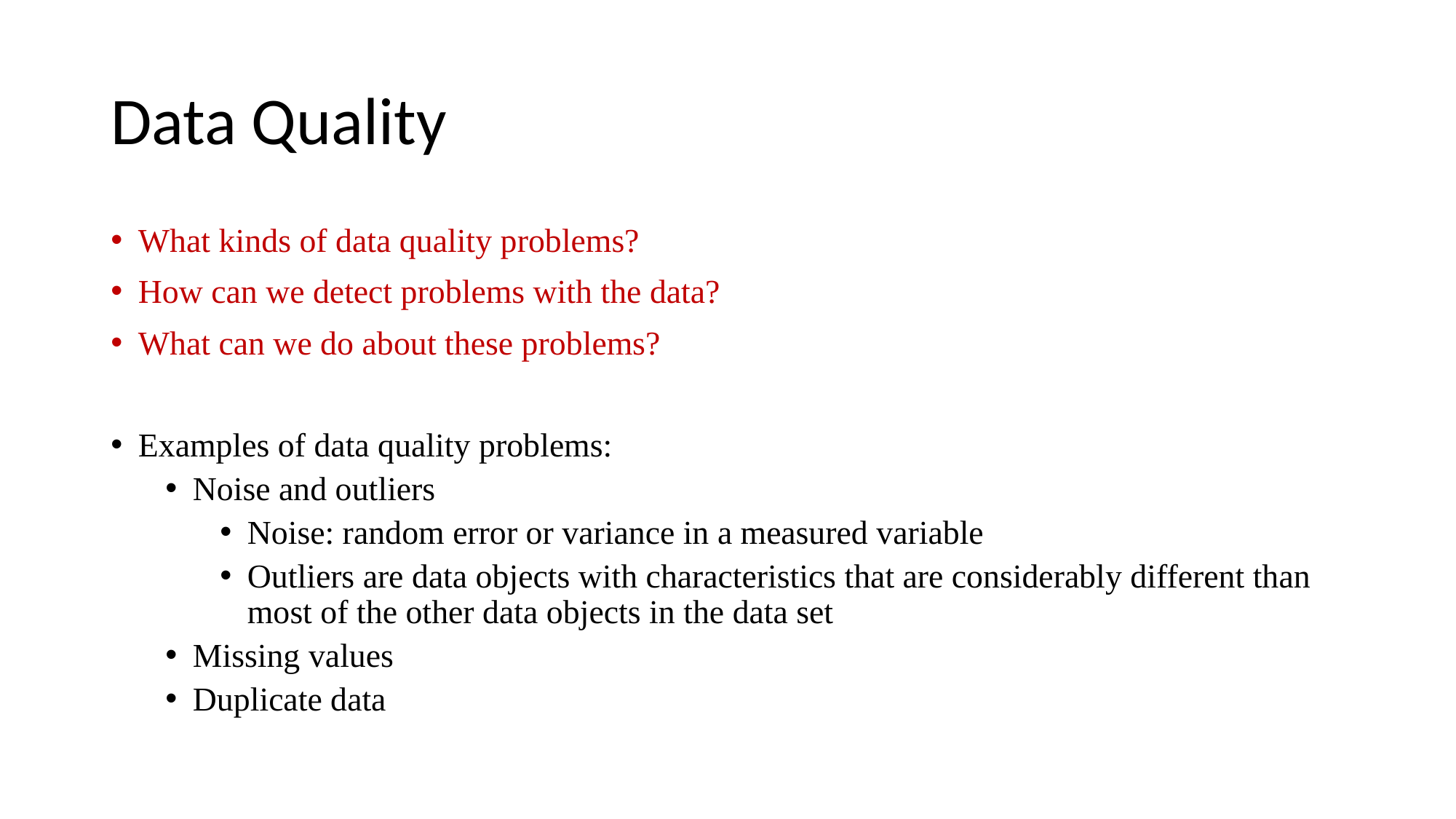

# Data Quality
What kinds of data quality problems?
How can we detect problems with the data?
What can we do about these problems?

Examples of data quality problems:
Noise and outliers
Noise: random error or variance in a measured variable
Outliers are data objects with characteristics that are considerably different than most of the other data objects in the data set
Missing values
Duplicate data